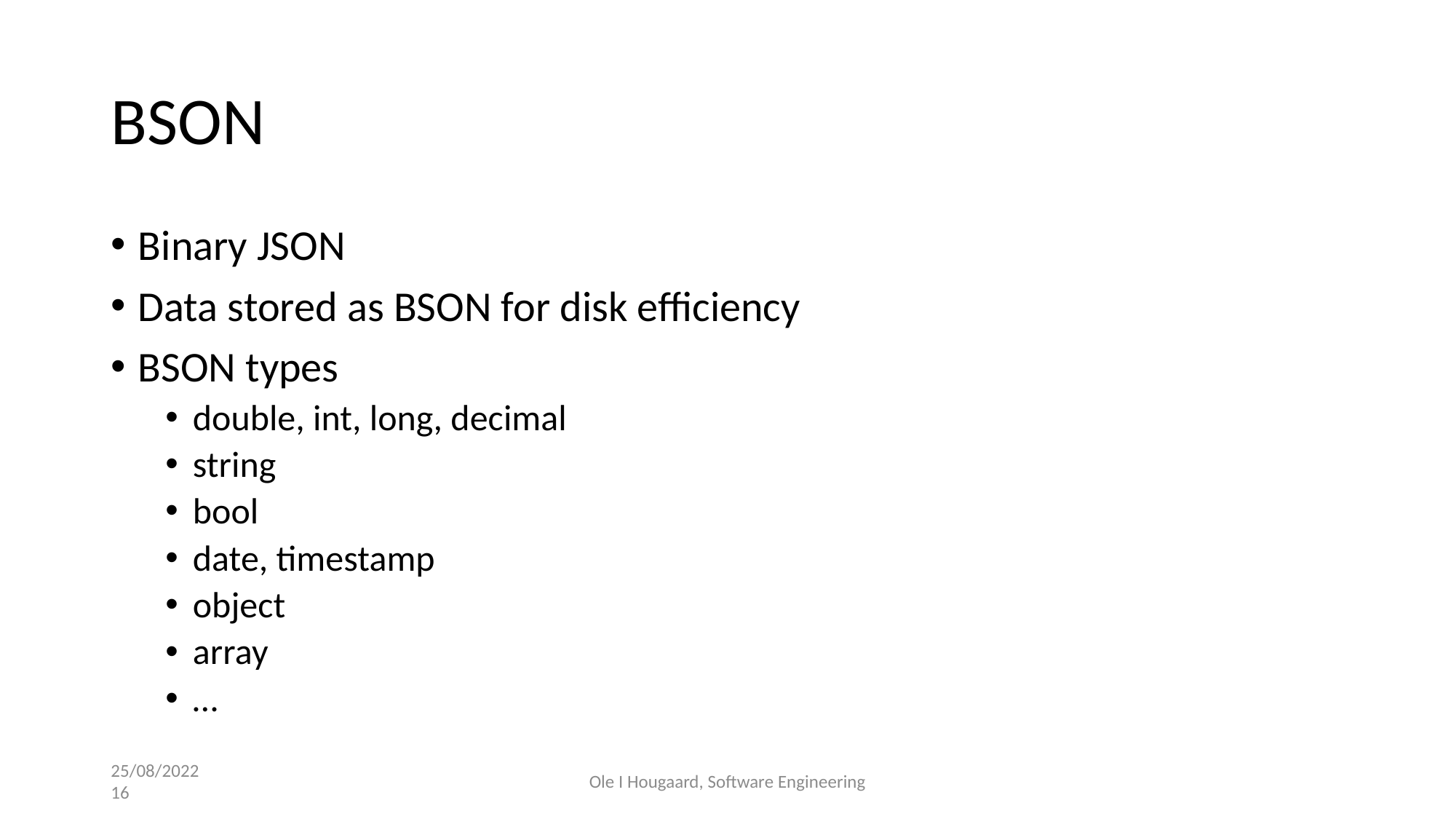

# BSON
Binary JSON
Data stored as BSON for disk efficiency
BSON types
double, int, long, decimal
string
bool
date, timestamp
object
array
…
25/08/2022
16
Ole I Hougaard, Software Engineering